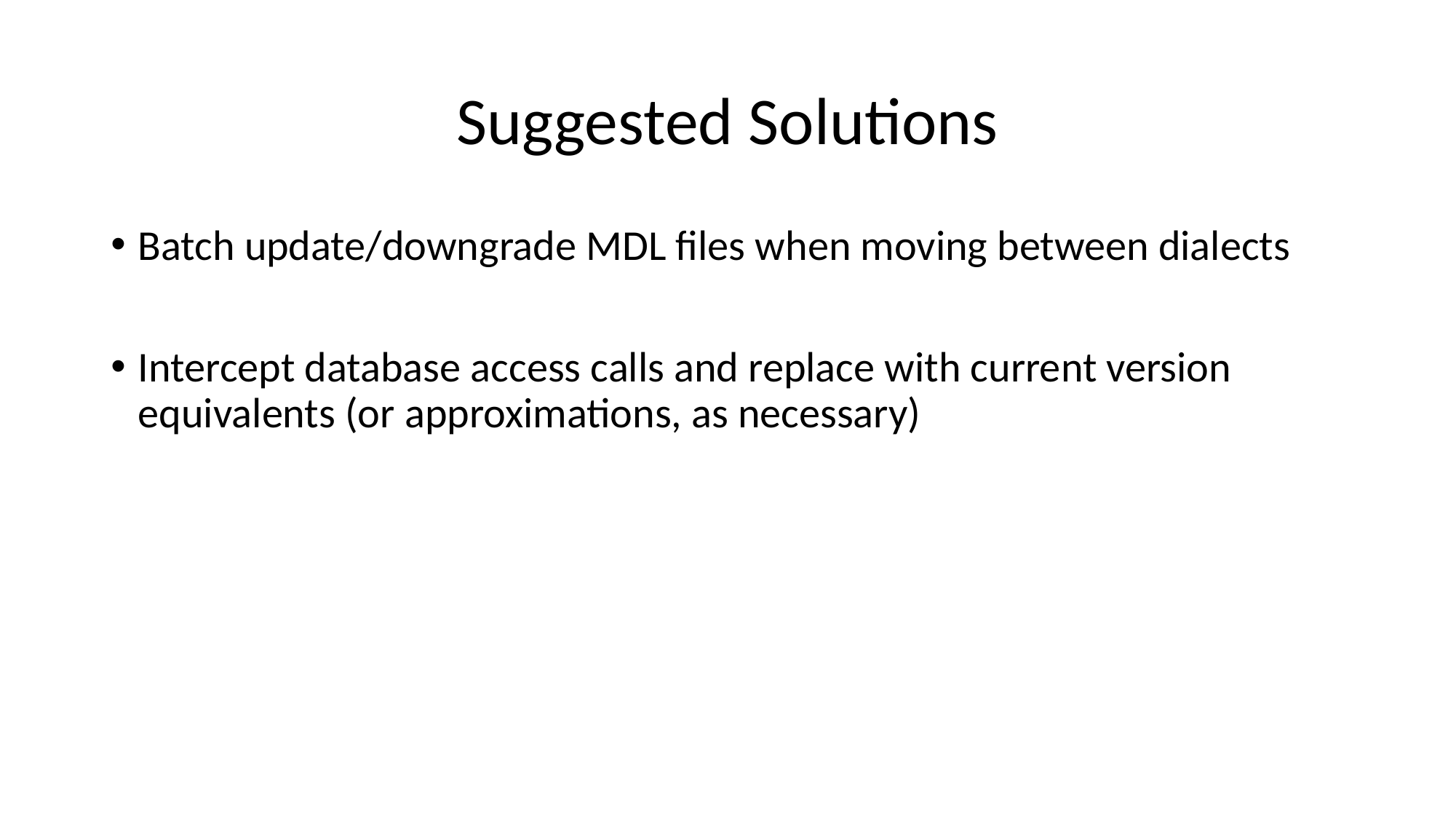

# Suggested Solutions
Batch update/downgrade MDL files when moving between dialects

Intercept database access calls and replace with current version equivalents (or approximations, as necessary)